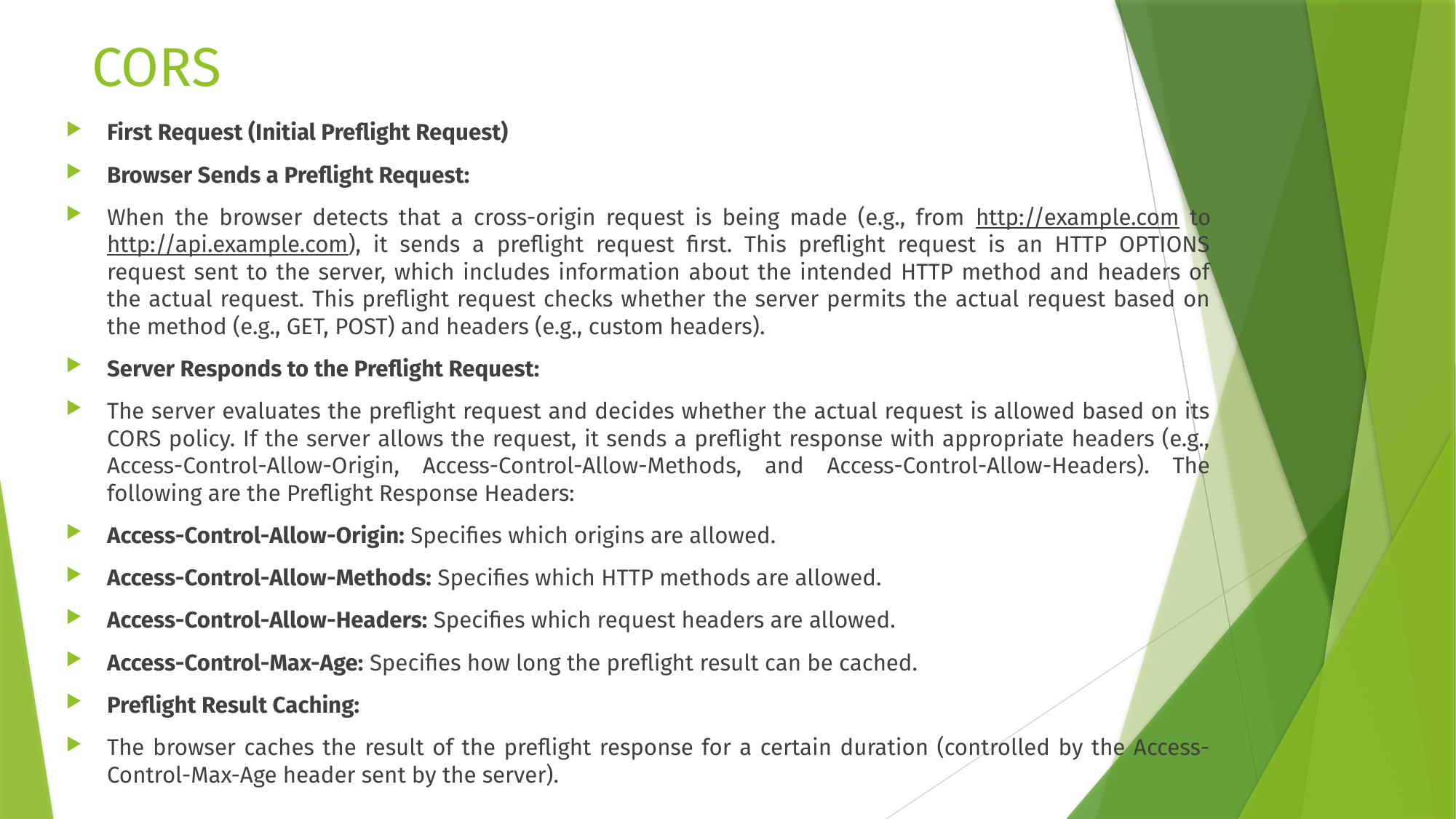

# CORS
First Request (Initial Preflight Request)
Browser Sends a Preflight Request:
When the browser detects that a cross-origin request is being made (e.g., from http://example.com to http://api.example.com), it sends a preflight request first. This preflight request is an HTTP OPTIONS request sent to the server, which includes information about the intended HTTP method and headers of the actual request. This preflight request checks whether the server permits the actual request based on the method (e.g., GET, POST) and headers (e.g., custom headers).
Server Responds to the Preflight Request:
The server evaluates the preflight request and decides whether the actual request is allowed based on its CORS policy. If the server allows the request, it sends a preflight response with appropriate headers (e.g., Access-Control-Allow-Origin, Access-Control-Allow-Methods, and Access-Control-Allow-Headers). The following are the Preflight Response Headers:
Access-Control-Allow-Origin: Specifies which origins are allowed.
Access-Control-Allow-Methods: Specifies which HTTP methods are allowed.
Access-Control-Allow-Headers: Specifies which request headers are allowed.
Access-Control-Max-Age: Specifies how long the preflight result can be cached.
Preflight Result Caching:
The browser caches the result of the preflight response for a certain duration (controlled by the Access-Control-Max-Age header sent by the server).